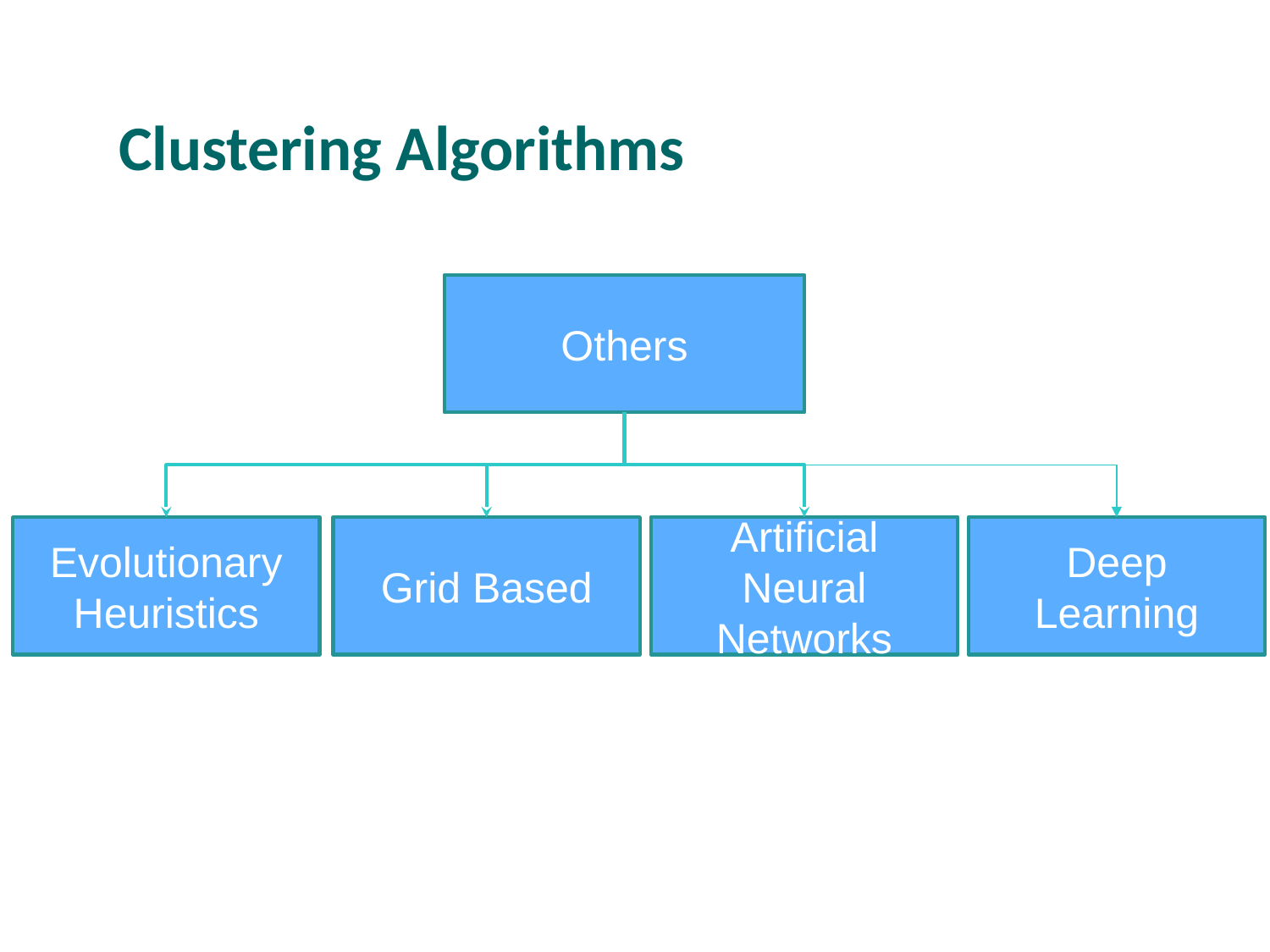

# Clustering Algorithms
Others
Evolutionary Heuristics
Grid Based
Artificial Neural Networks
Deep Learning